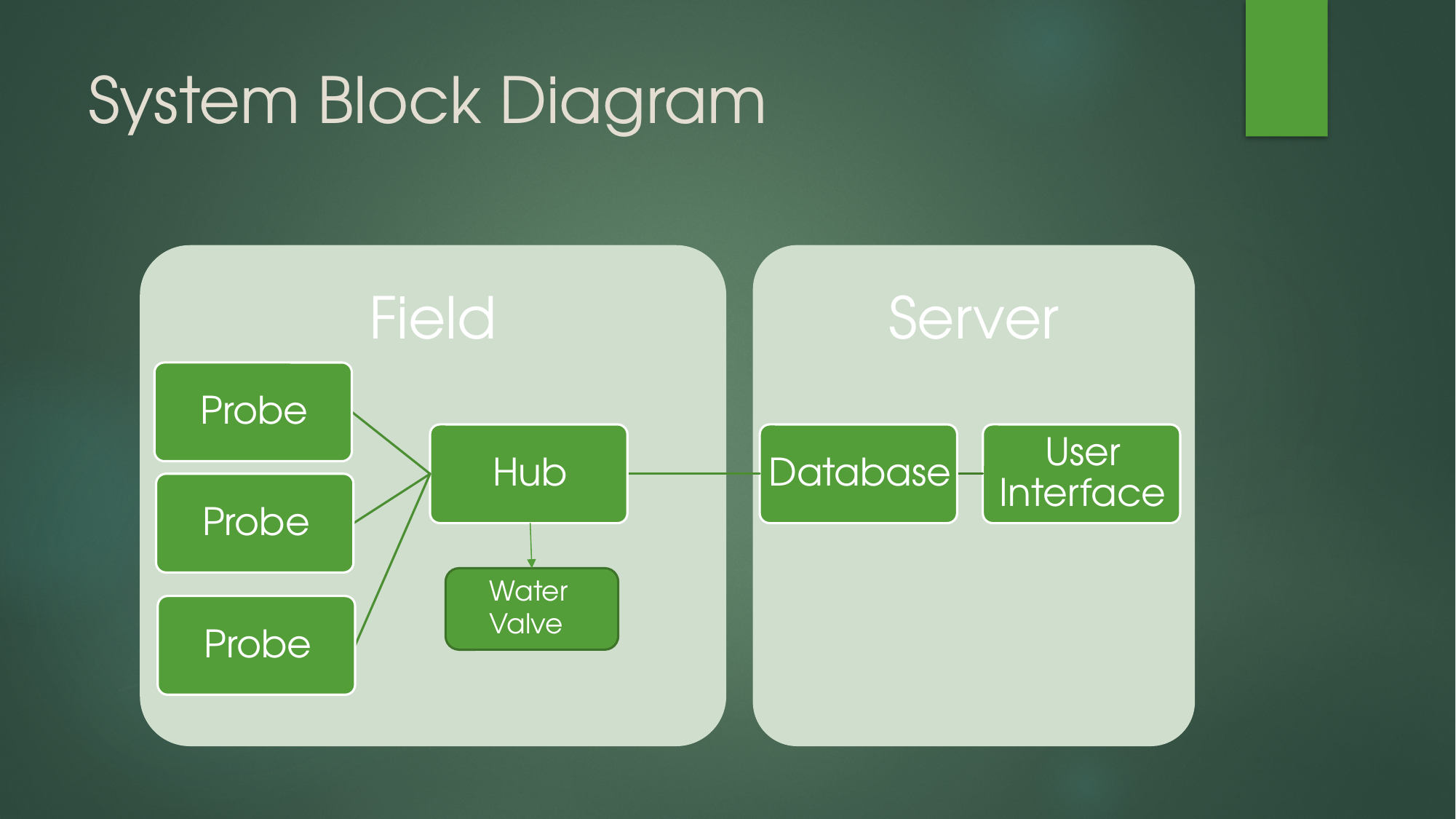

# System Block Diagram
Field
Server
User Interface

Database

Hub

Probe

Probe

Probe

Water Valve